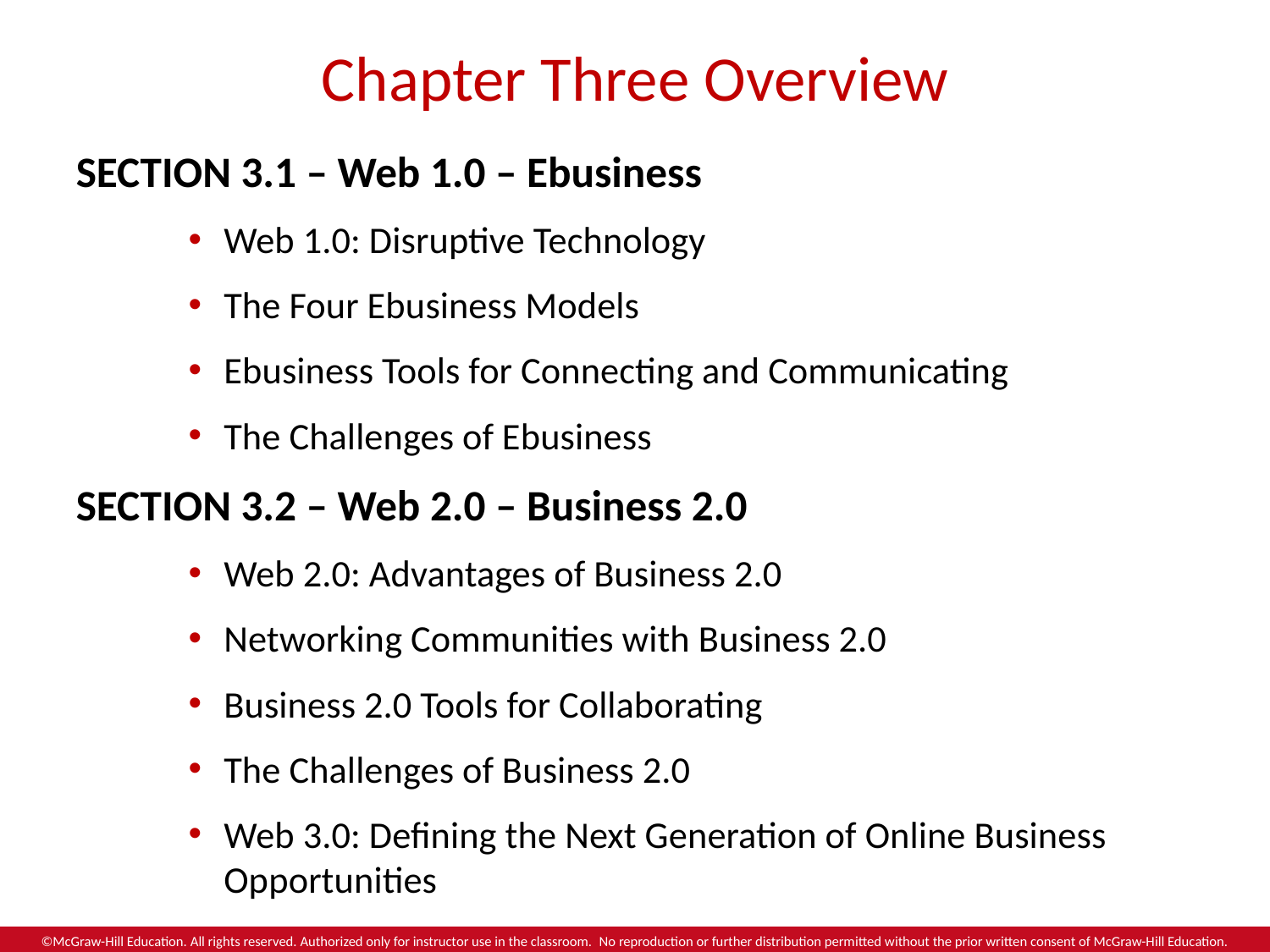

# Chapter Three Overview
SECTION 3.1 – Web 1.0 – Ebusiness
Web 1.0: Disruptive Technology
The Four Ebusiness Models
Ebusiness Tools for Connecting and Communicating
The Challenges of Ebusiness
SECTION 3.2 – Web 2.0 – Business 2.0
Web 2.0: Advantages of Business 2.0
Networking Communities with Business 2.0
Business 2.0 Tools for Collaborating
The Challenges of Business 2.0
Web 3.0: Defining the Next Generation of Online Business Opportunities